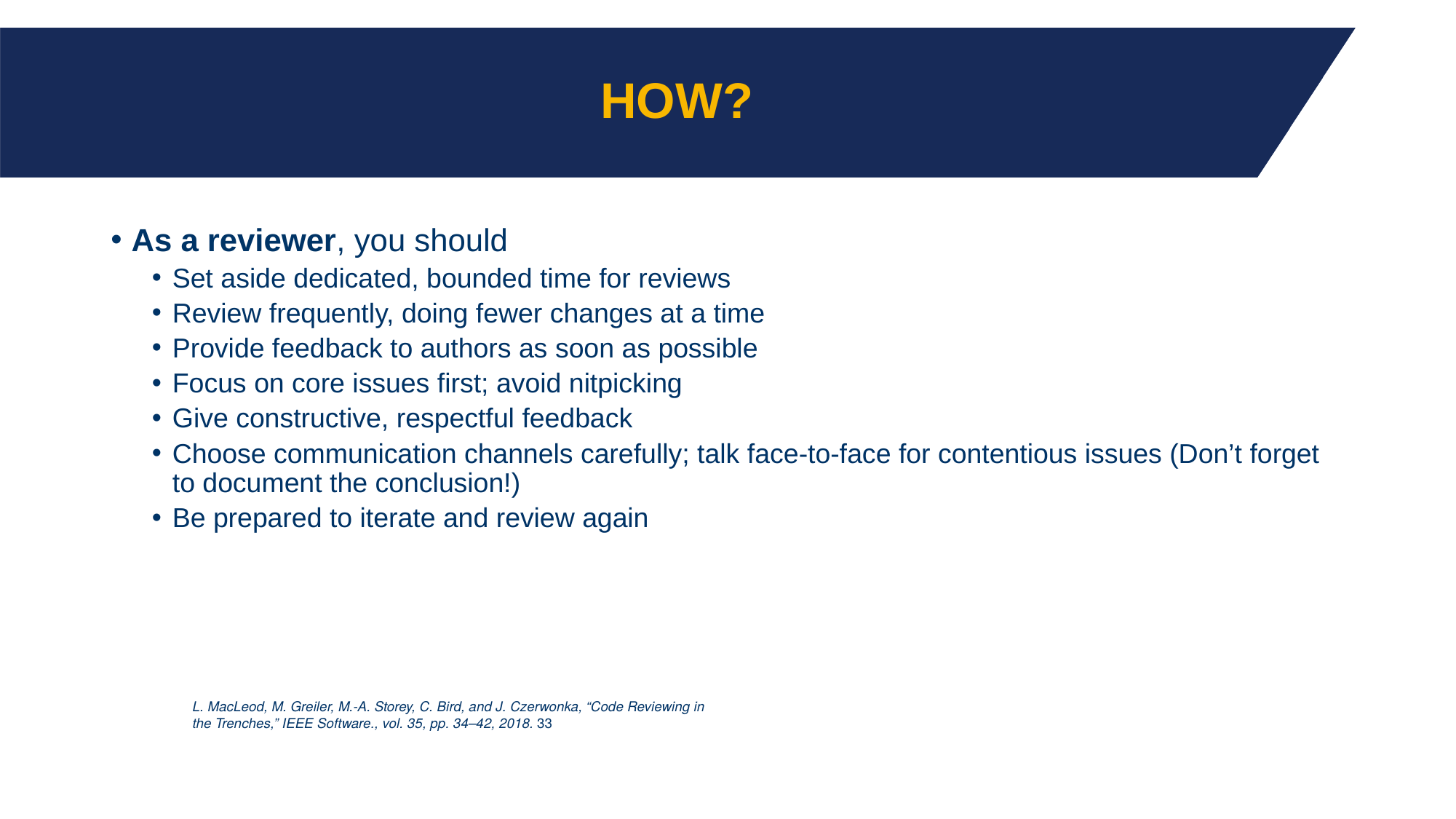

19
# HOW?
As a reviewer, you should
Set aside dedicated, bounded time for reviews
Review frequently, doing fewer changes at a time
Provide feedback to authors as soon as possible
Focus on core issues first; avoid nitpicking
Give constructive, respectful feedback
Choose communication channels carefully; talk face-to-face for contentious issues (Don’t forget to document the conclusion!)
Be prepared to iterate and review again

L. MacLeod, M. Greiler, M.-A. Storey, C. Bird, and J. Czerwonka, “Code Reviewing in the Trenches,” IEEE Software., vol. 35, pp. 34–42, 2018. 33